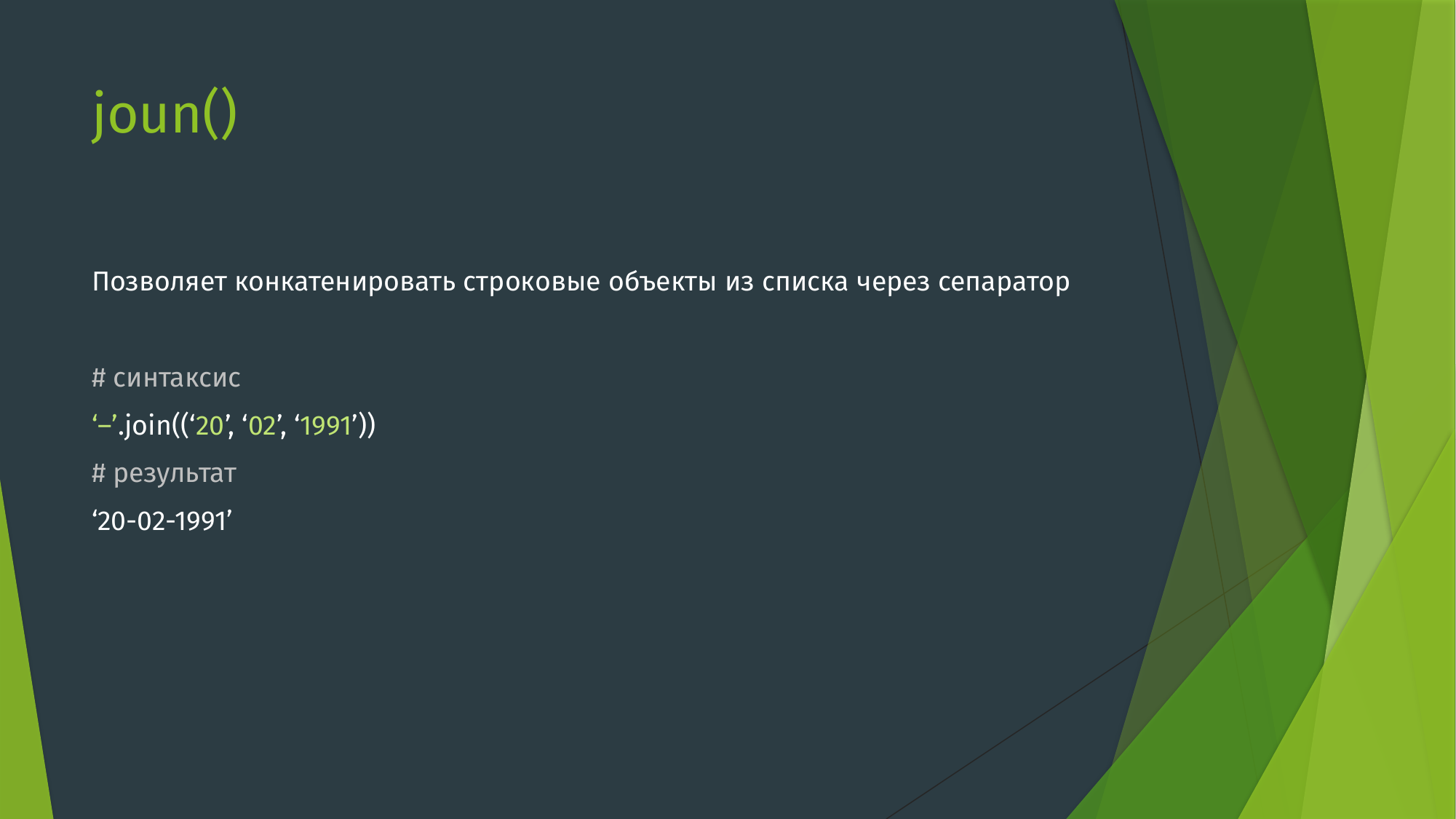

# joun()
Позволяет конкатенировать строковые объекты из списка через сепаратор

# синтаксис
‘–’.join((‘20’, ‘02’, ‘1991’))
# результат
‘20-02-1991’